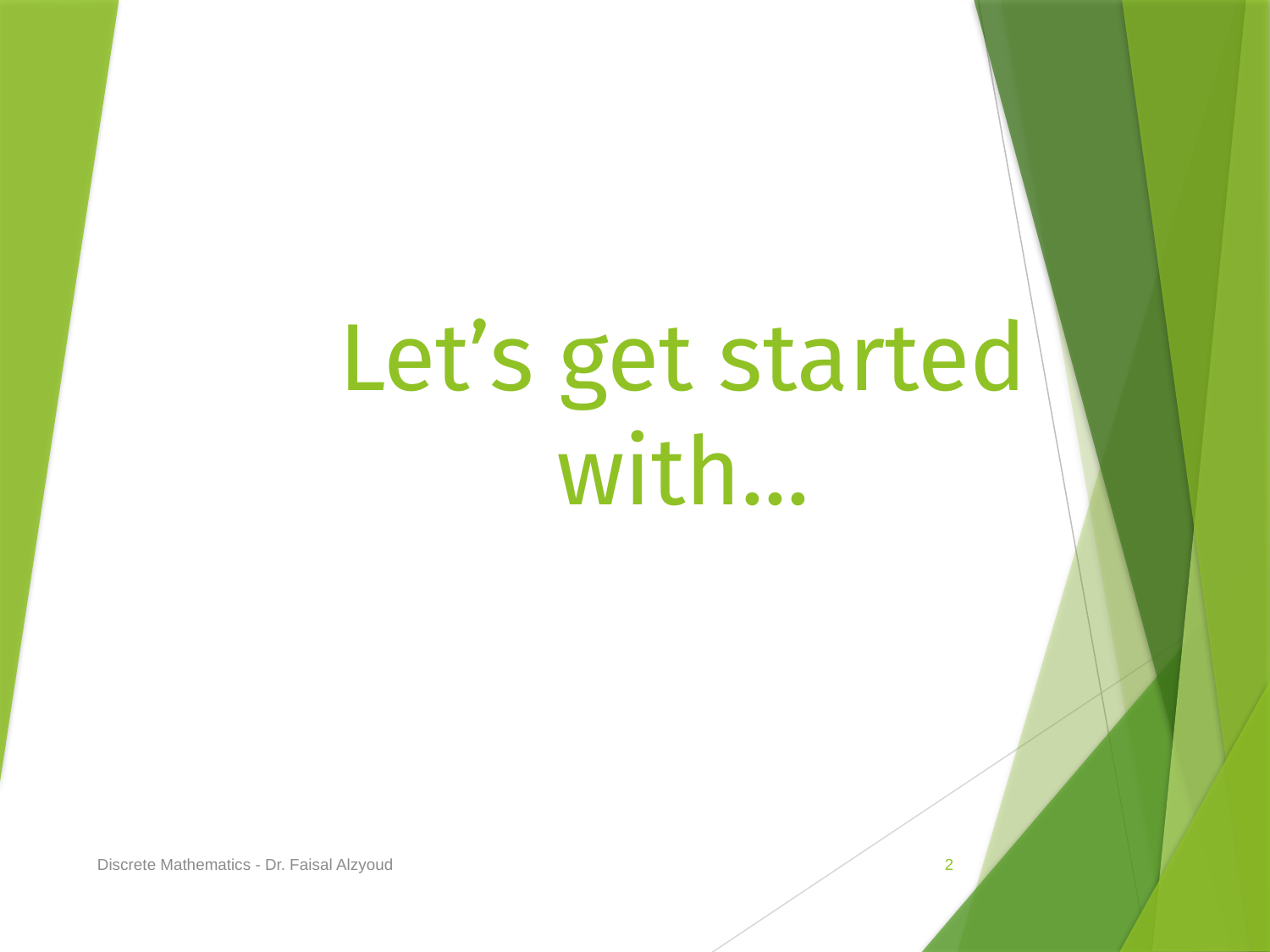

# Let’s get started with...
Discrete Mathematics - Dr. Faisal Alzyoud
2